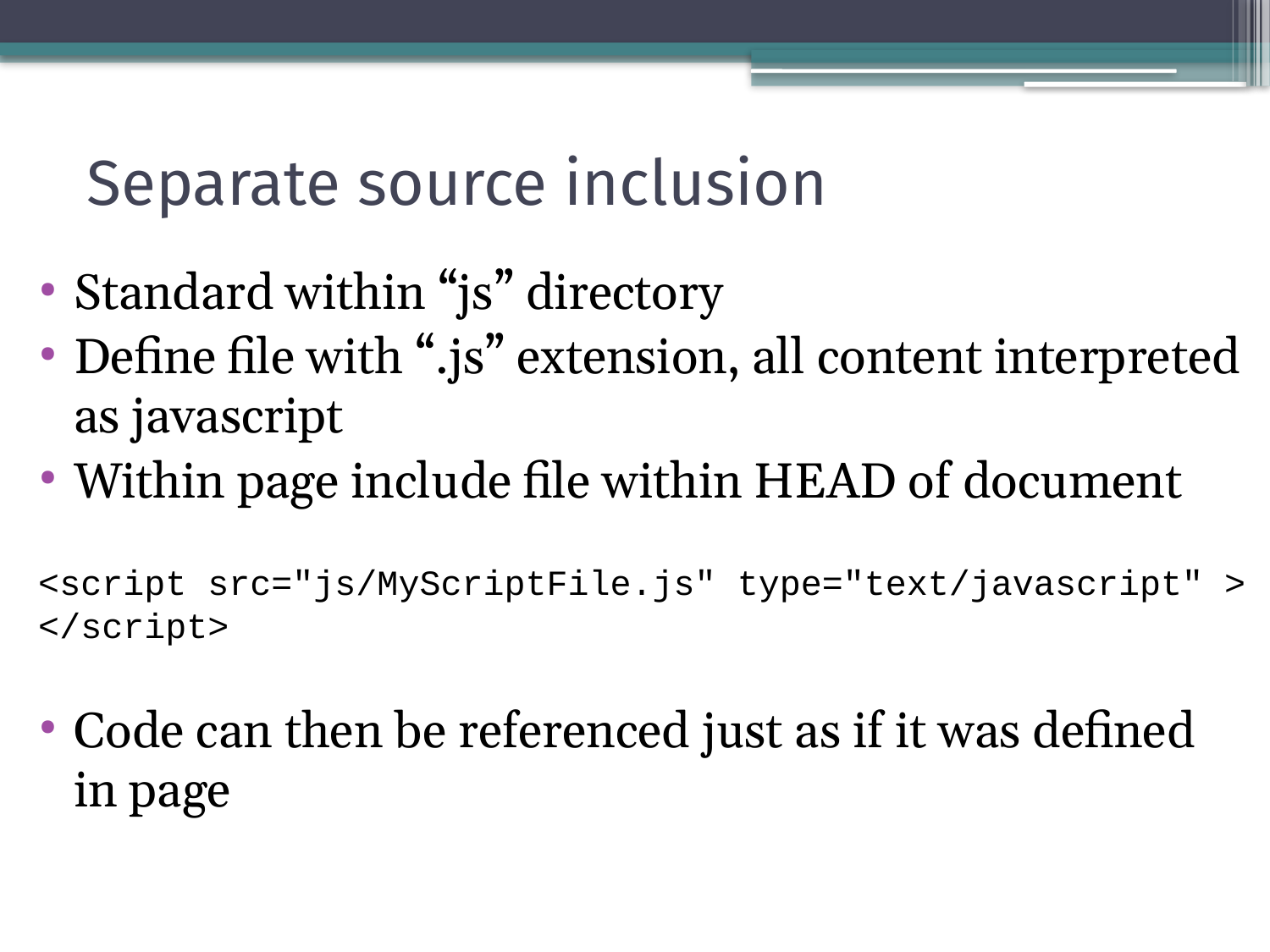

# Separate source inclusion
Standard within “js” directory
Define file with “.js” extension, all content interpreted as javascript
Within page include file within HEAD of document

<script src="js/MyScriptFile.js" type="text/javascript" > </script>

Code can then be referenced just as if it was defined in page